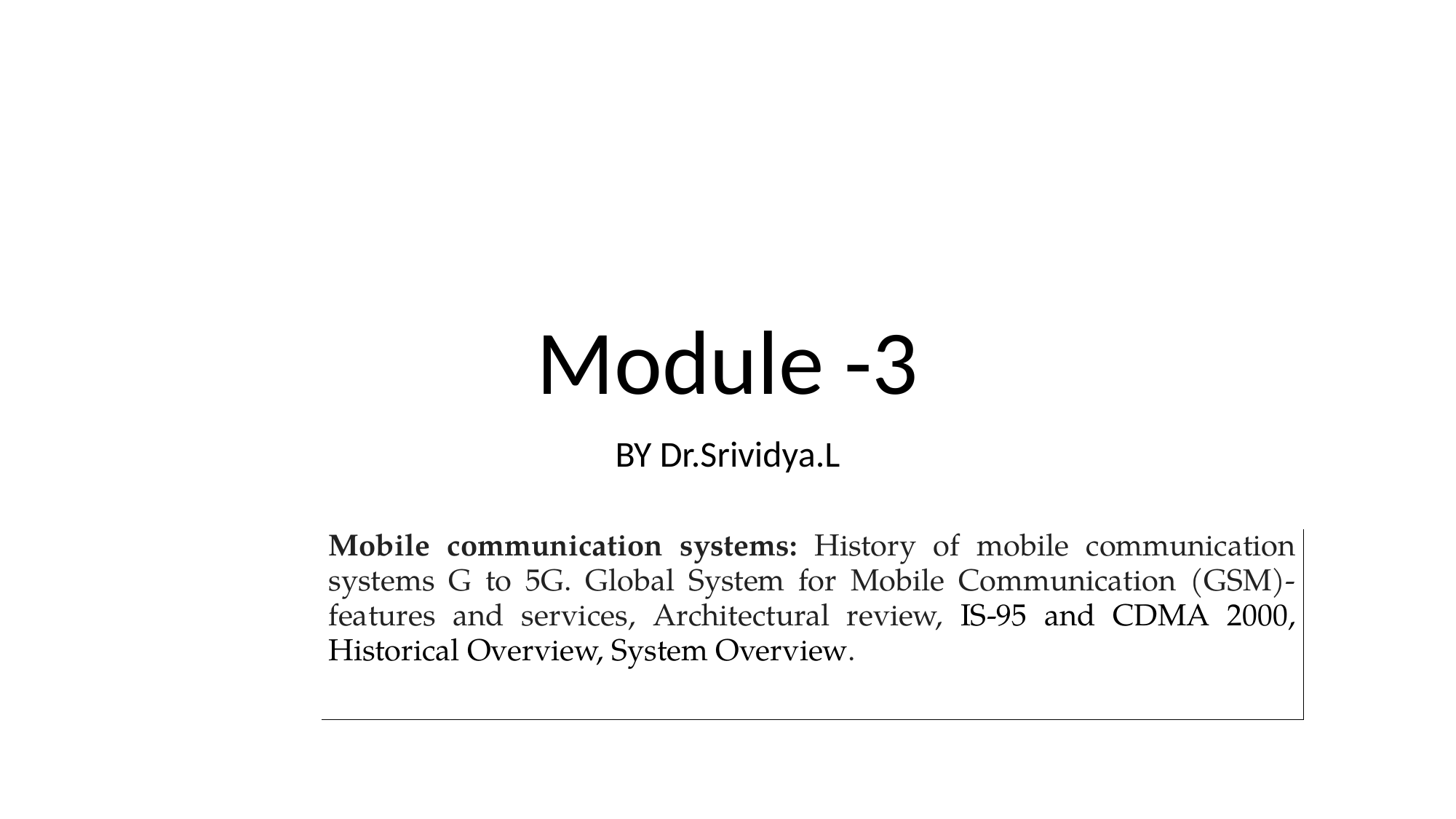

# Module -3
BY Dr.Srividya.L

| Mobile communication systems: History of mobile communication systems G to 5G. Global System for Mobile Communication (GSM)- features and services, Architectural review, IS-95 and CDMA 2000, Historical Overview, System Overview. |
| --- |